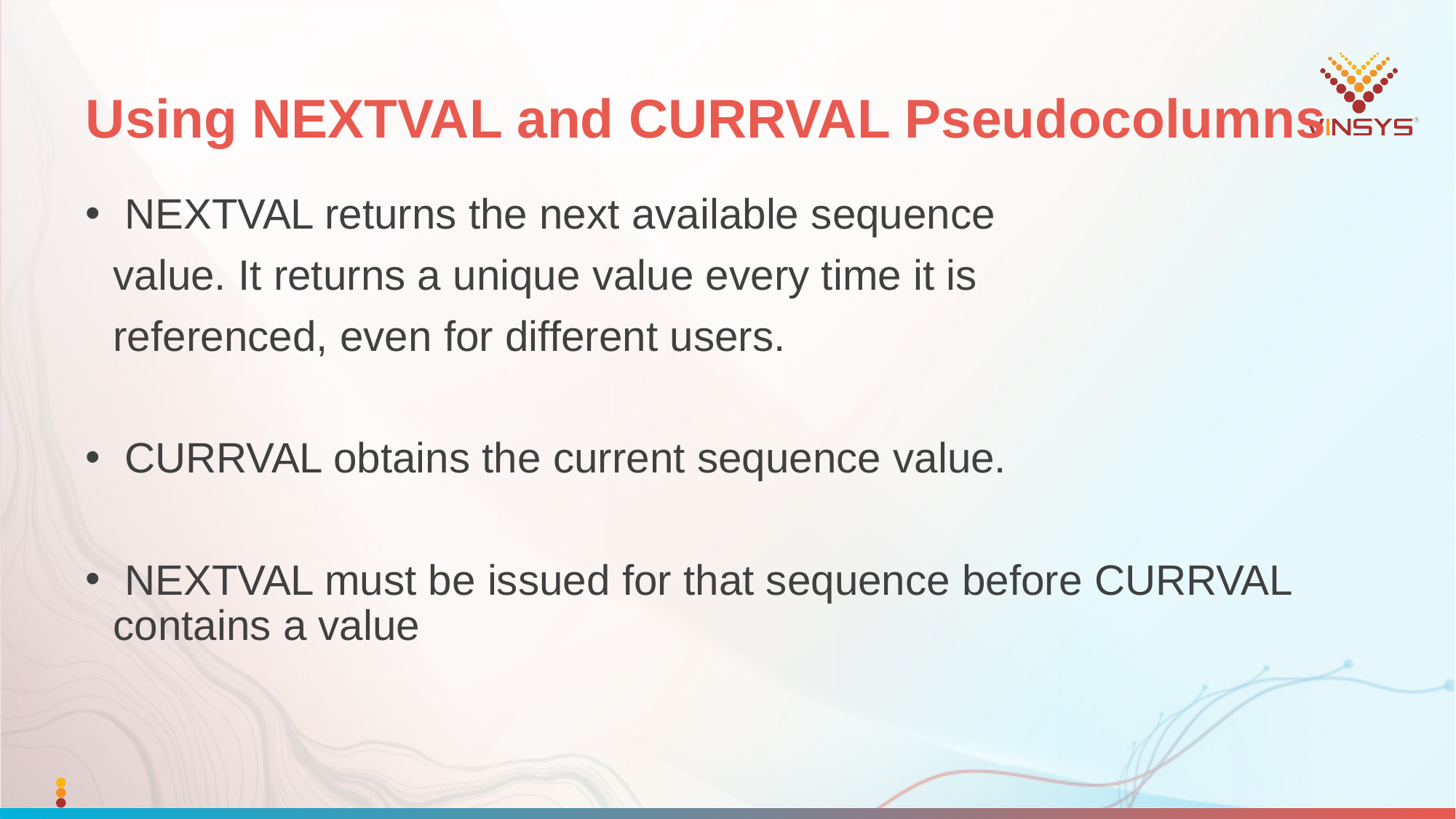

# Using NEXTVAL and CURRVAL Pseudocolumns
 NEXTVAL returns the next available sequence
	value. It returns a unique value every time it is
	referenced, even for different users.

 CURRVAL obtains the current sequence value.

 NEXTVAL must be issued for that sequence before CURRVAL contains a value